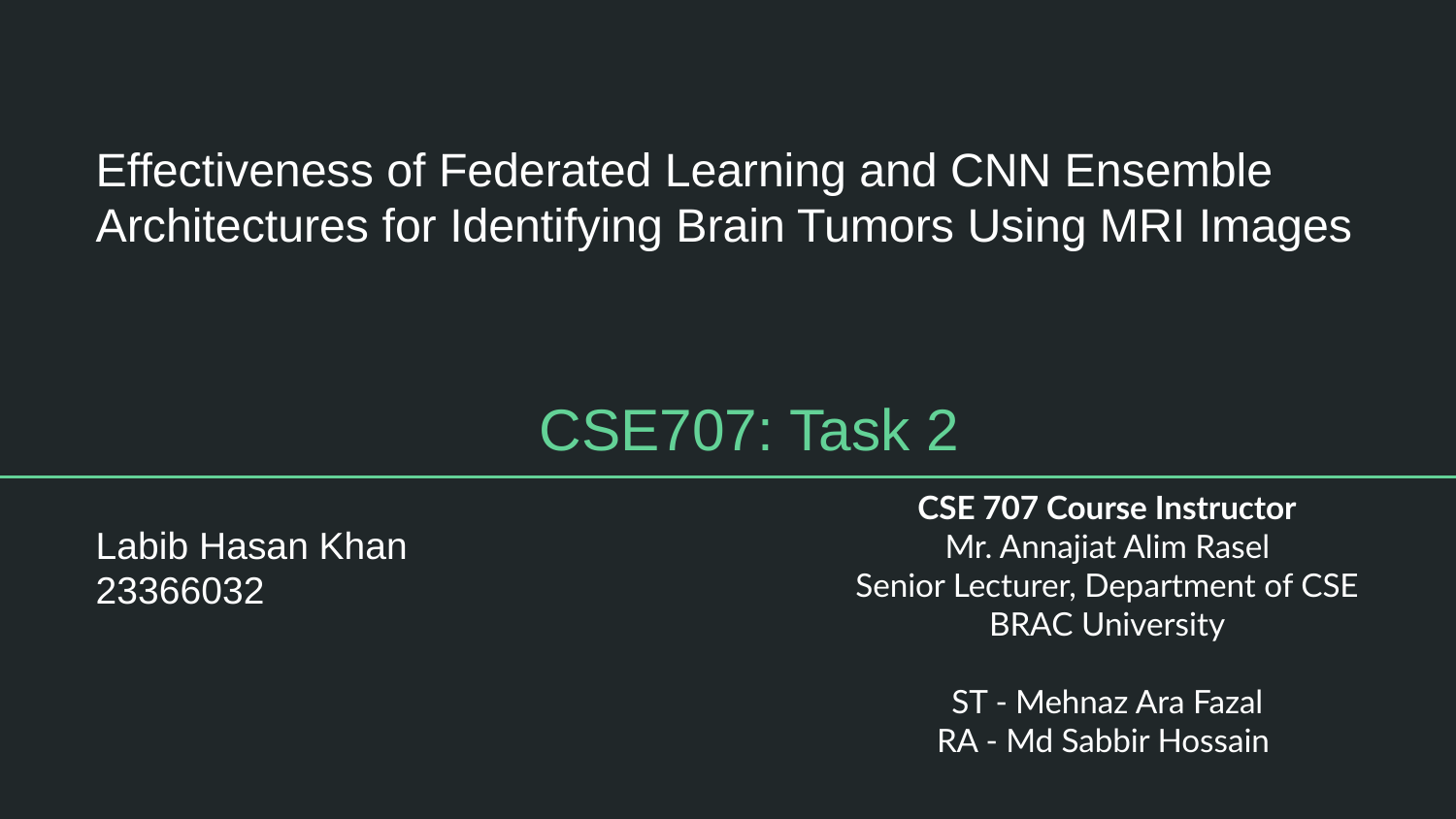

# Effectiveness of Federated Learning and CNN Ensemble
Architectures for Identifying Brain Tumors Using MRI Images
CSE707: Task 2
CSE 707 Course Instructor
Mr. Annajiat Alim Rasel
Senior Lecturer, Department of CSE
BRAC University

ST - Mehnaz Ara Fazal
RA - Md Sabbir Hossain

Labib Hasan Khan
23366032